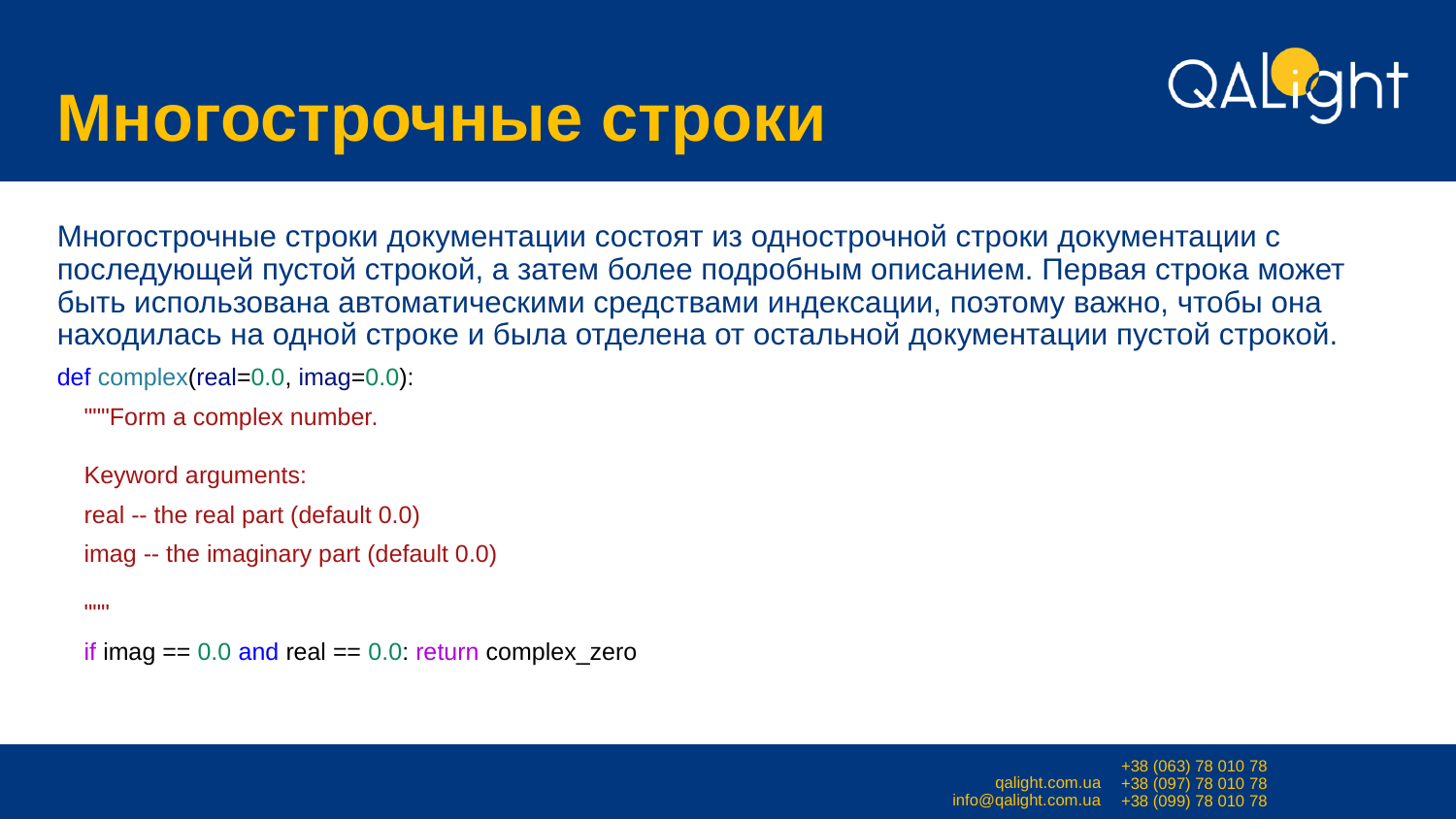

# Многострочные строки
Многострочные строки документации состоят из однострочной строки документации с последующей пустой строкой, а затем более подробным описанием. Первая строка может быть использована автоматическими средствами индексации, поэтому важно, чтобы она находилась на одной строке и была отделена от остальной документации пустой строкой.
def complex(real=0.0, imag=0.0):
    """Form a complex number.

    Keyword arguments:
    real -- the real part (default 0.0)
    imag -- the imaginary part (default 0.0)

    """
    if imag == 0.0 and real == 0.0: return complex_zero